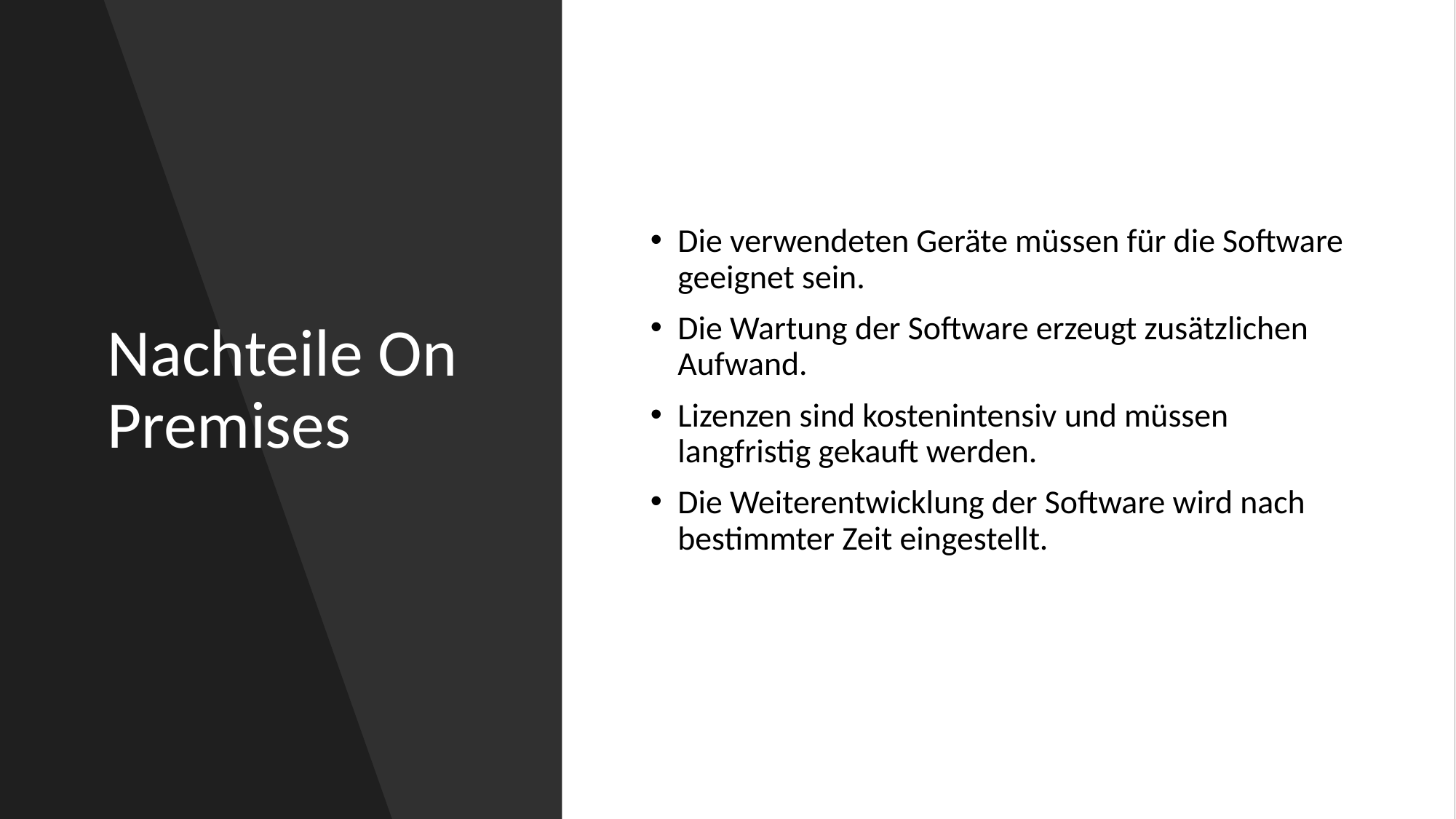

# Nachteile On Premises
Die verwendeten Geräte müssen für die Software geeignet sein.
Die Wartung der Software erzeugt zusätzlichen Aufwand.
Lizenzen sind kostenintensiv und müssen langfristig gekauft werden.
Die Weiterentwicklung der Software wird nach bestimmter Zeit eingestellt.